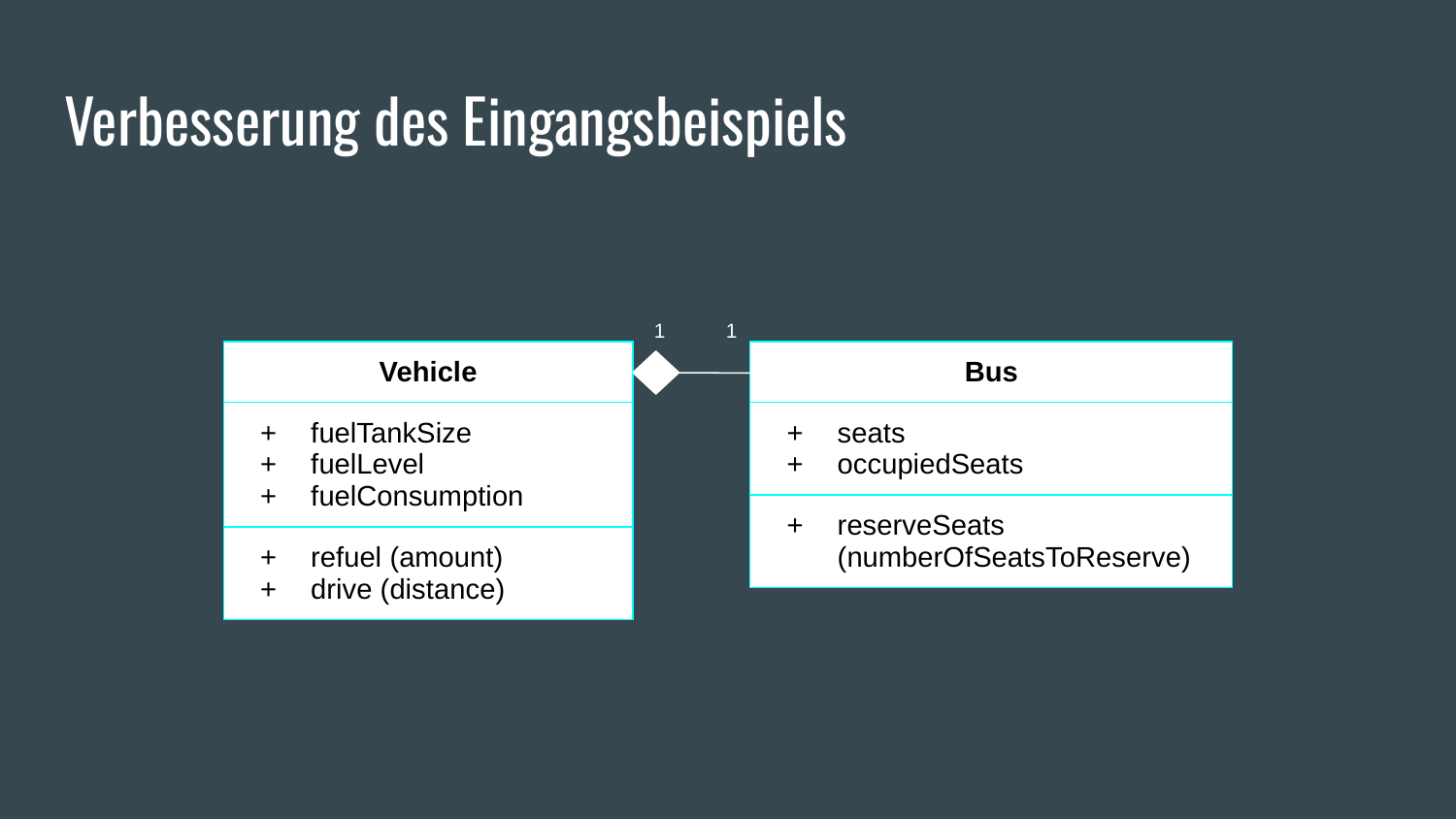

# Verbesserung des Eingangsbeispiels
1
1
| Vehicle |
| --- |
| fuelTankSize fuelLevel fuelConsumption |
| refuel (amount) drive (distance) |
| Bus |
| --- |
| seats occupiedSeats |
| reserveSeats (numberOfSeatsToReserve) |